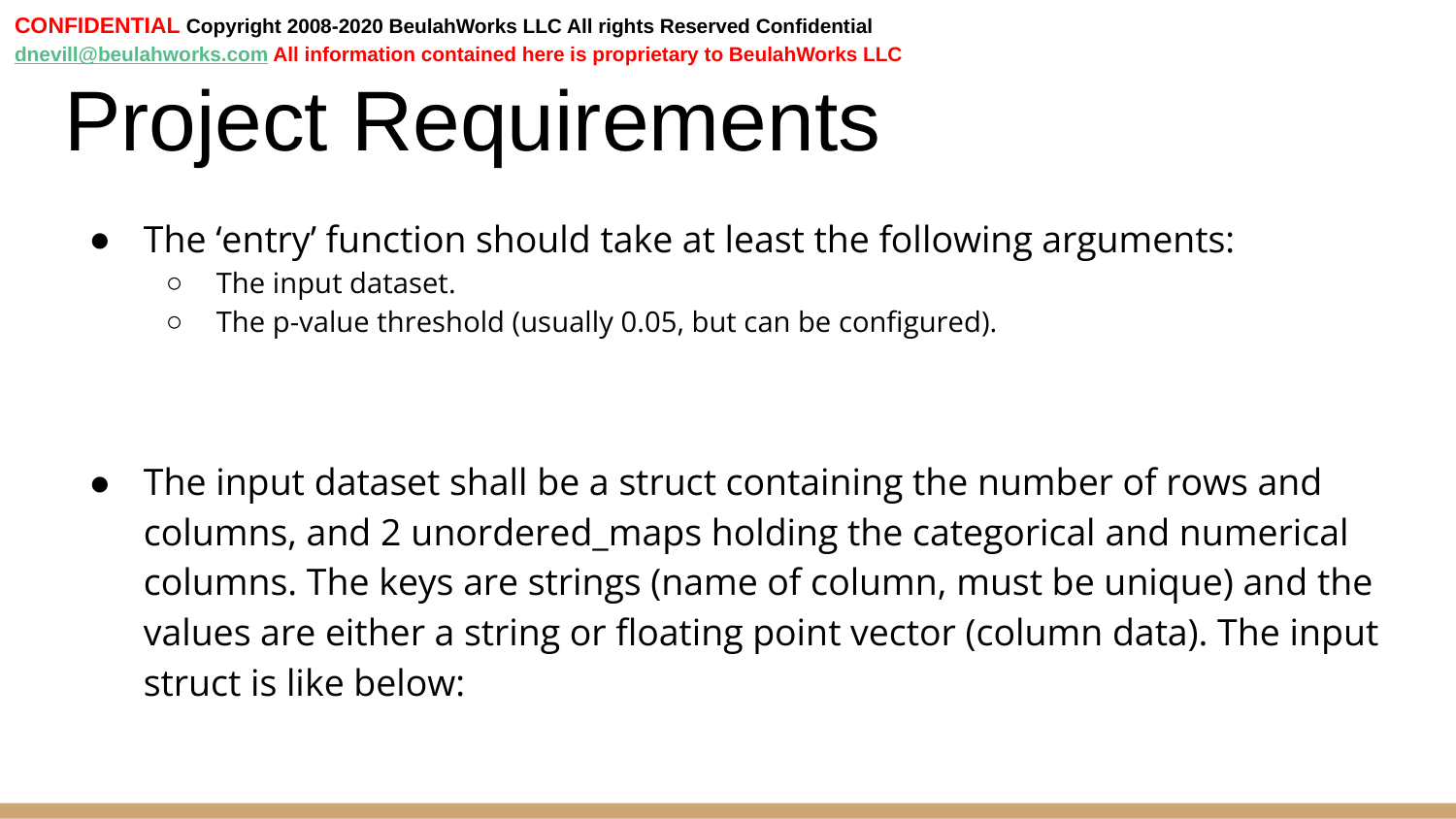

CONFIDENTIAL Copyright 2008-2020 BeulahWorks LLC All rights Reserved Confidential dnevill@beulahworks.com All information contained here is proprietary to BeulahWorks LLC
# Project Requirements
The ‘entry’ function should take at least the following arguments:
The input dataset.
The p-value threshold (usually 0.05, but can be configured).

The input dataset shall be a struct containing the number of rows and columns, and 2 unordered_maps holding the categorical and numerical columns. The keys are strings (name of column, must be unique) and the values are either a string or floating point vector (column data). The input struct is like below: